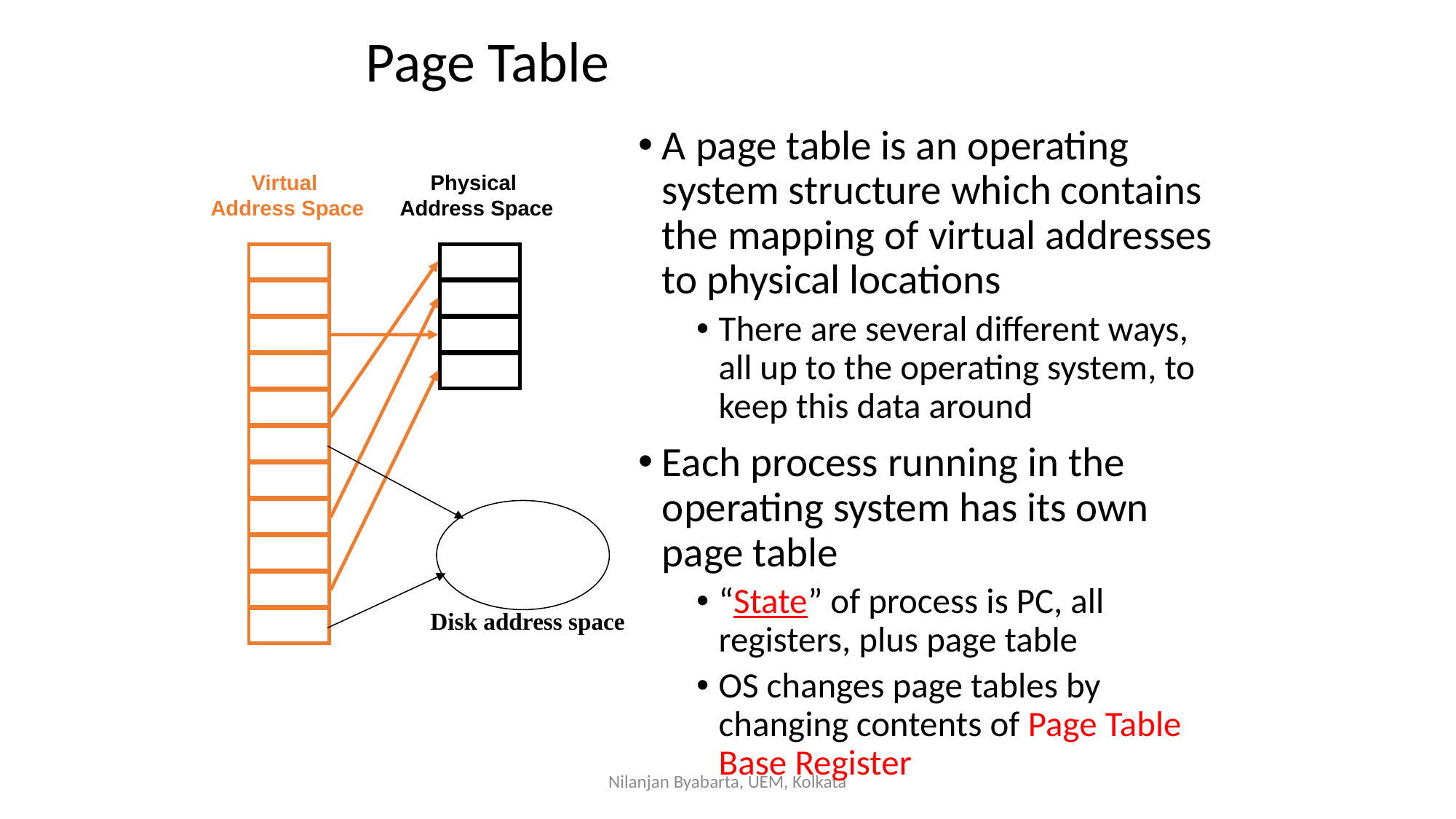

# Page Table
A page table is an operating system structure which contains the mapping of virtual addresses to physical locations
There are several different ways, all up to the operating system, to keep this data around
Each process running in the operating system has its own page table
“State” of process is PC, all registers, plus page table
OS changes page tables by changing contents of Page Table Base Register
Virtual
Address Space
Physical
Address Space

Disk address space
Nilanjan Byabarta, UEM, Kolkata